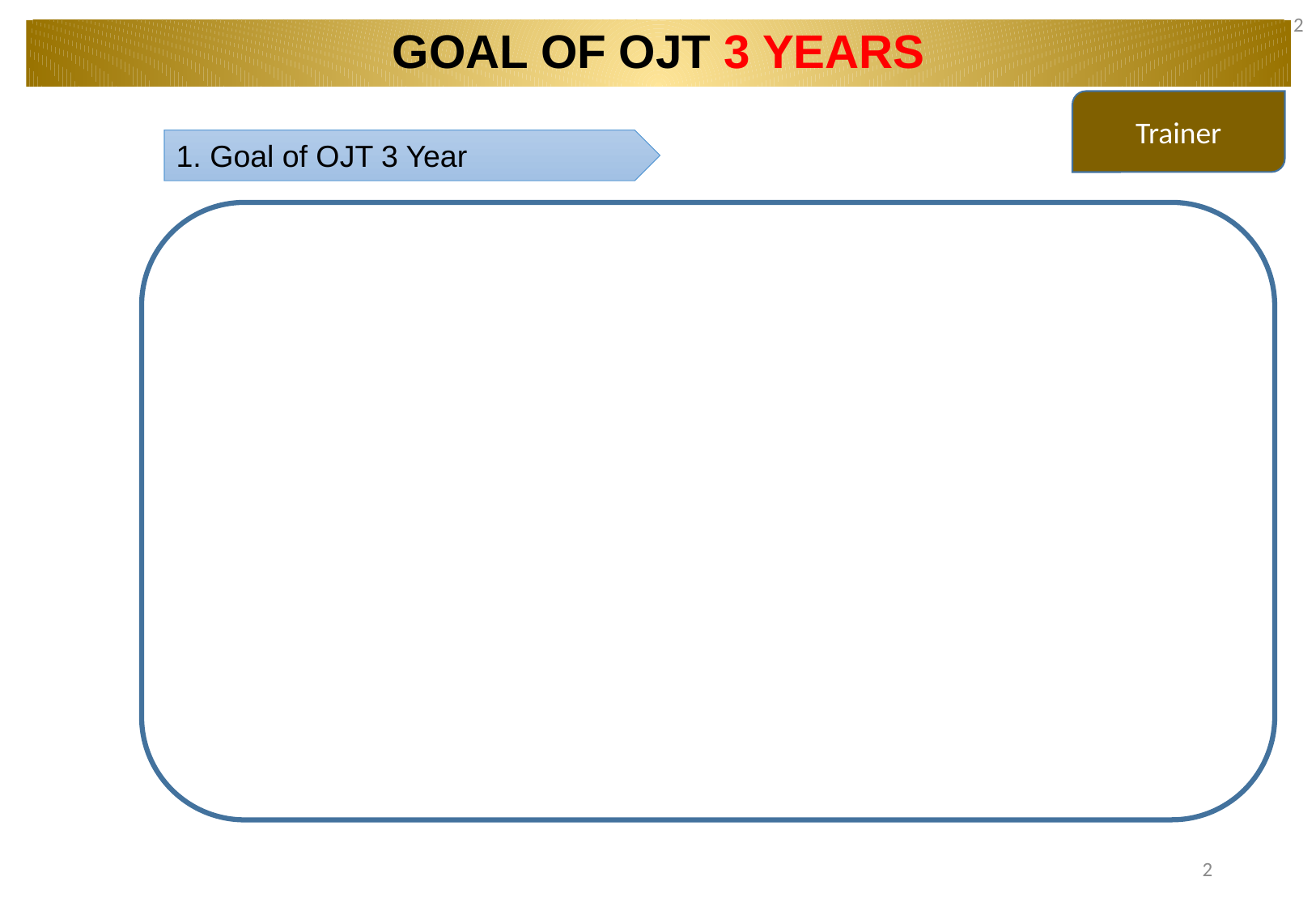

2
GOAL OF OJT 3 YEARS
Trainer
1. Goal of OJT 3 Year

2